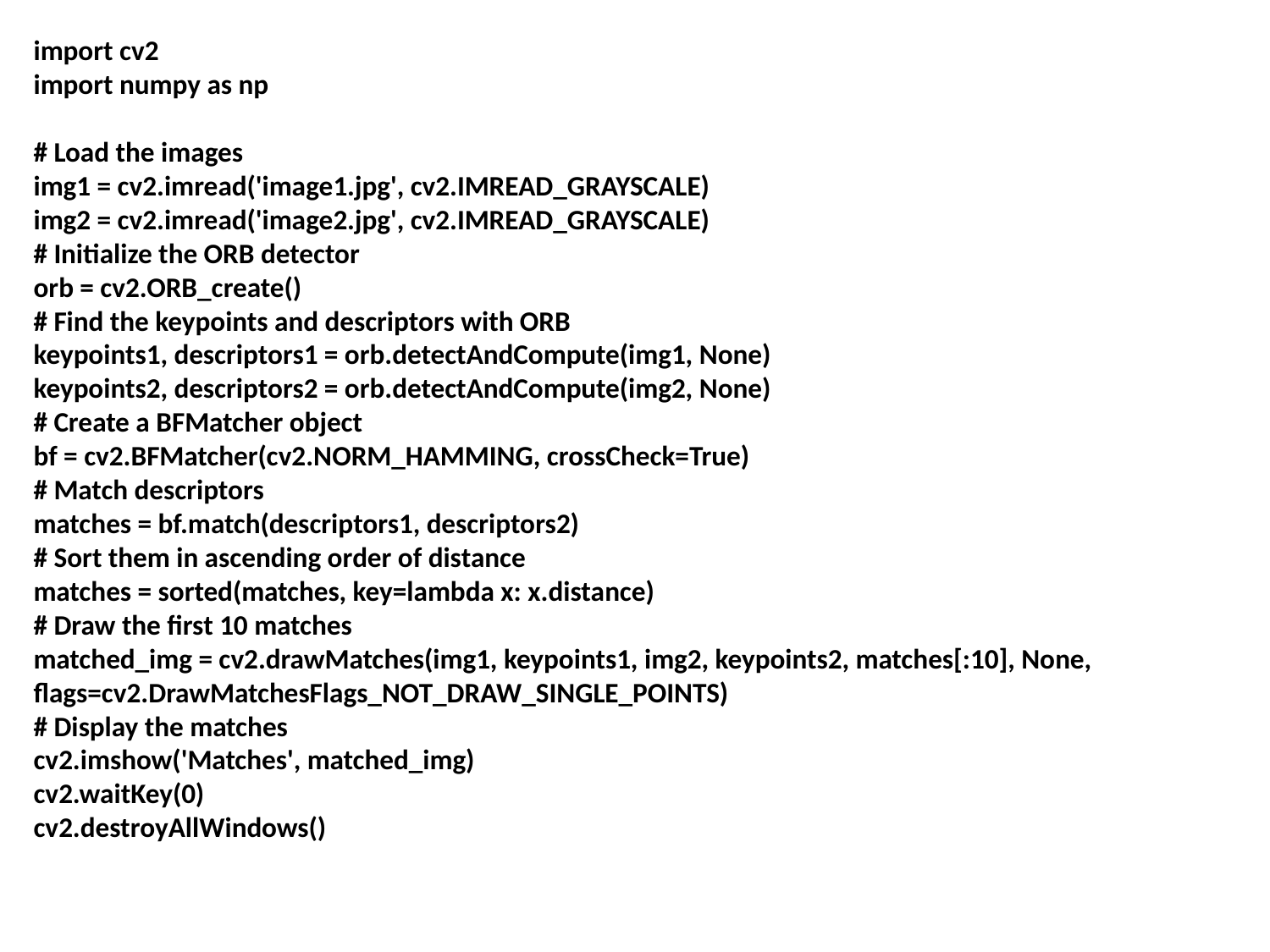

import cv2
import numpy as np

# Load the images
img1 = cv2.imread('image1.jpg', cv2.IMREAD_GRAYSCALE)
img2 = cv2.imread('image2.jpg', cv2.IMREAD_GRAYSCALE)
# Initialize the ORB detector
orb = cv2.ORB_create()
# Find the keypoints and descriptors with ORB
keypoints1, descriptors1 = orb.detectAndCompute(img1, None)
keypoints2, descriptors2 = orb.detectAndCompute(img2, None)
# Create a BFMatcher object
bf = cv2.BFMatcher(cv2.NORM_HAMMING, crossCheck=True)
# Match descriptors
matches = bf.match(descriptors1, descriptors2)
# Sort them in ascending order of distance
matches = sorted(matches, key=lambda x: x.distance)
# Draw the first 10 matches
matched_img = cv2.drawMatches(img1, keypoints1, img2, keypoints2, matches[:10], None, flags=cv2.DrawMatchesFlags_NOT_DRAW_SINGLE_POINTS)
# Display the matches
cv2.imshow('Matches', matched_img)
cv2.waitKey(0)
cv2.destroyAllWindows()